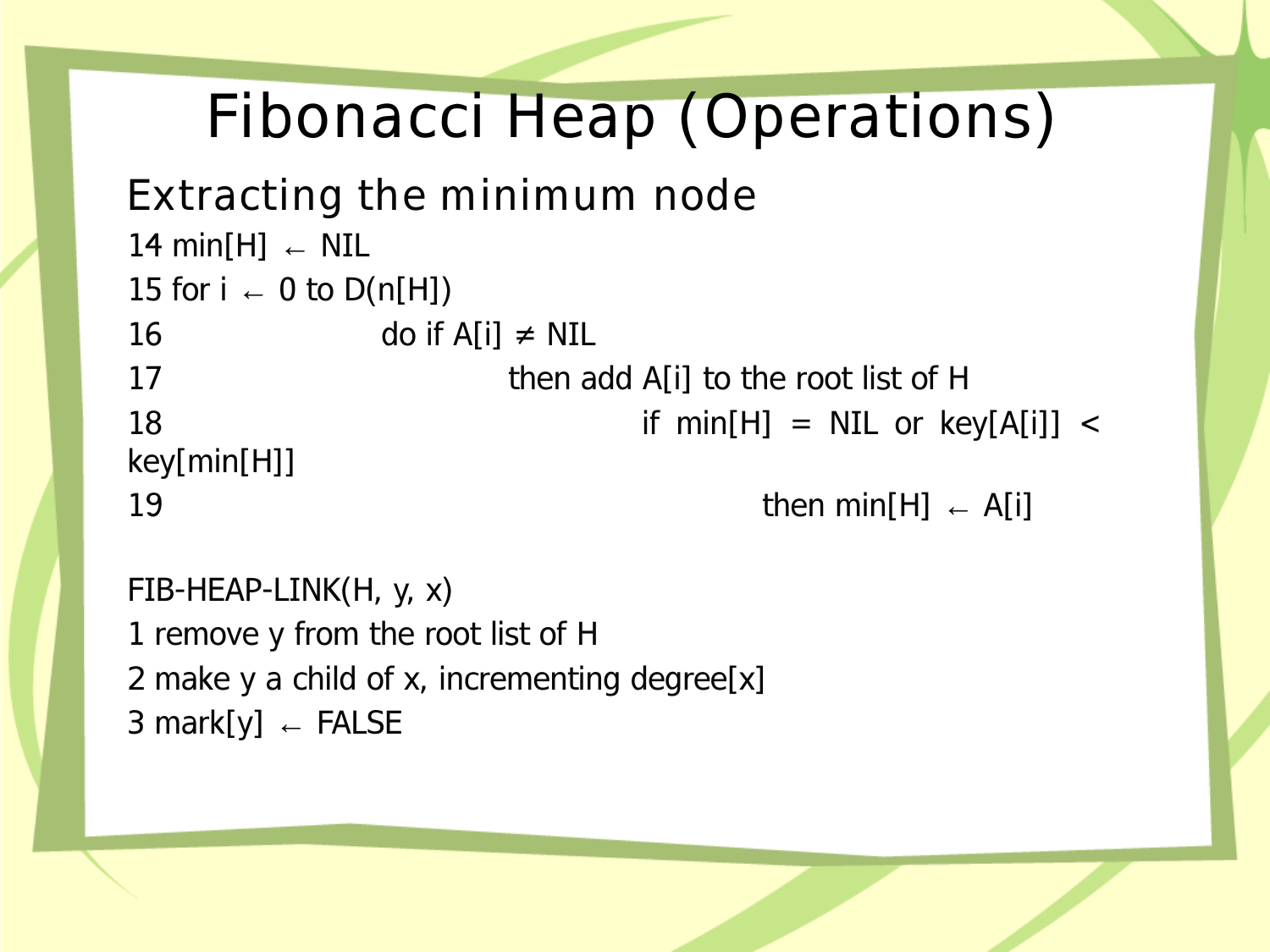

# Fibonacci Heap (Operations)
Extracting the minimum node
14 min[H] ← NIL
15 for i ← 0 to D(n[H])
16 		do if A[i] ≠ NIL
17 			then add A[i] to the root list of H
18 				if min[H] = NIL or key[A[i]] < key[min[H]]
19 					then min[H] ← A[i]

FIB-HEAP-LINK(H, y, x)
1 remove y from the root list of H
2 make y a child of x, incrementing degree[x]
3 mark[y] ← FALSE